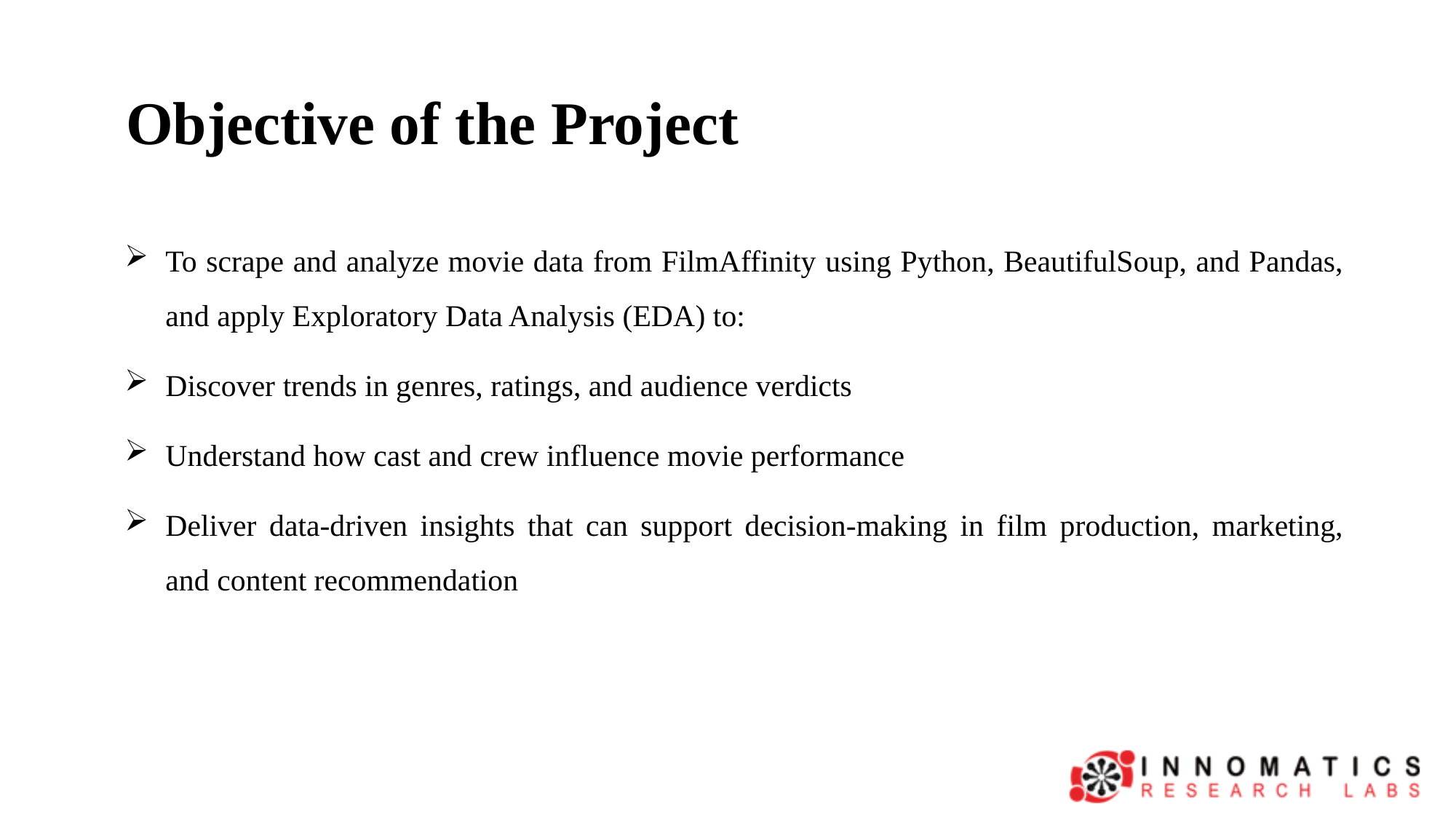

# Objective of the Project
To scrape and analyze movie data from FilmAffinity using Python, BeautifulSoup, and Pandas, and apply Exploratory Data Analysis (EDA) to:
Discover trends in genres, ratings, and audience verdicts
Understand how cast and crew influence movie performance
Deliver data-driven insights that can support decision-making in film production, marketing, and content recommendation